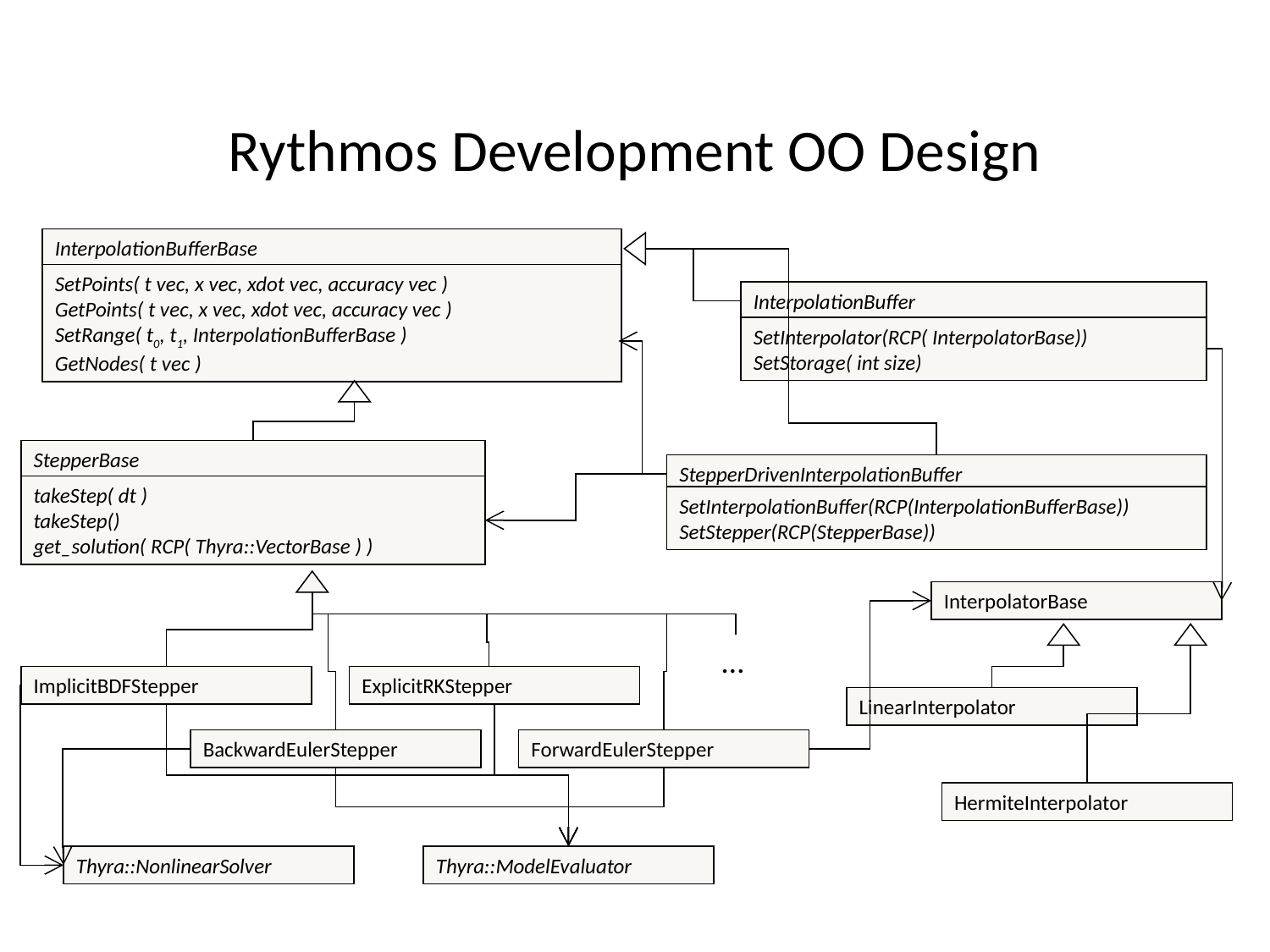

Rythmos Development OO Design
InterpolationBufferBase

SetPoints( t vec, x vec, xdot vec, accuracy vec )
GetPoints( t vec, x vec, xdot vec, accuracy vec )
SetRange( t0, t1, InterpolationBufferBase )
GetNodes( t vec )
InterpolationBuffer

SetInterpolator(RCP( InterpolatorBase))
SetStorage( int size)

StepperBase
StepperDrivenInterpolationBuffer
takeStep( dt )
takeStep()
get_solution( RCP( Thyra::VectorBase ) )
SetInterpolationBuffer(RCP(InterpolationBufferBase))
SetStepper(RCP(StepperBase))

InterpolatorBase

…
ImplicitBDFStepper
ExplicitRKStepper
LinearInterpolator
BackwardEulerStepper
ForwardEulerStepper
HermiteInterpolator
Thyra::NonlinearSolver
Thyra::ModelEvaluator